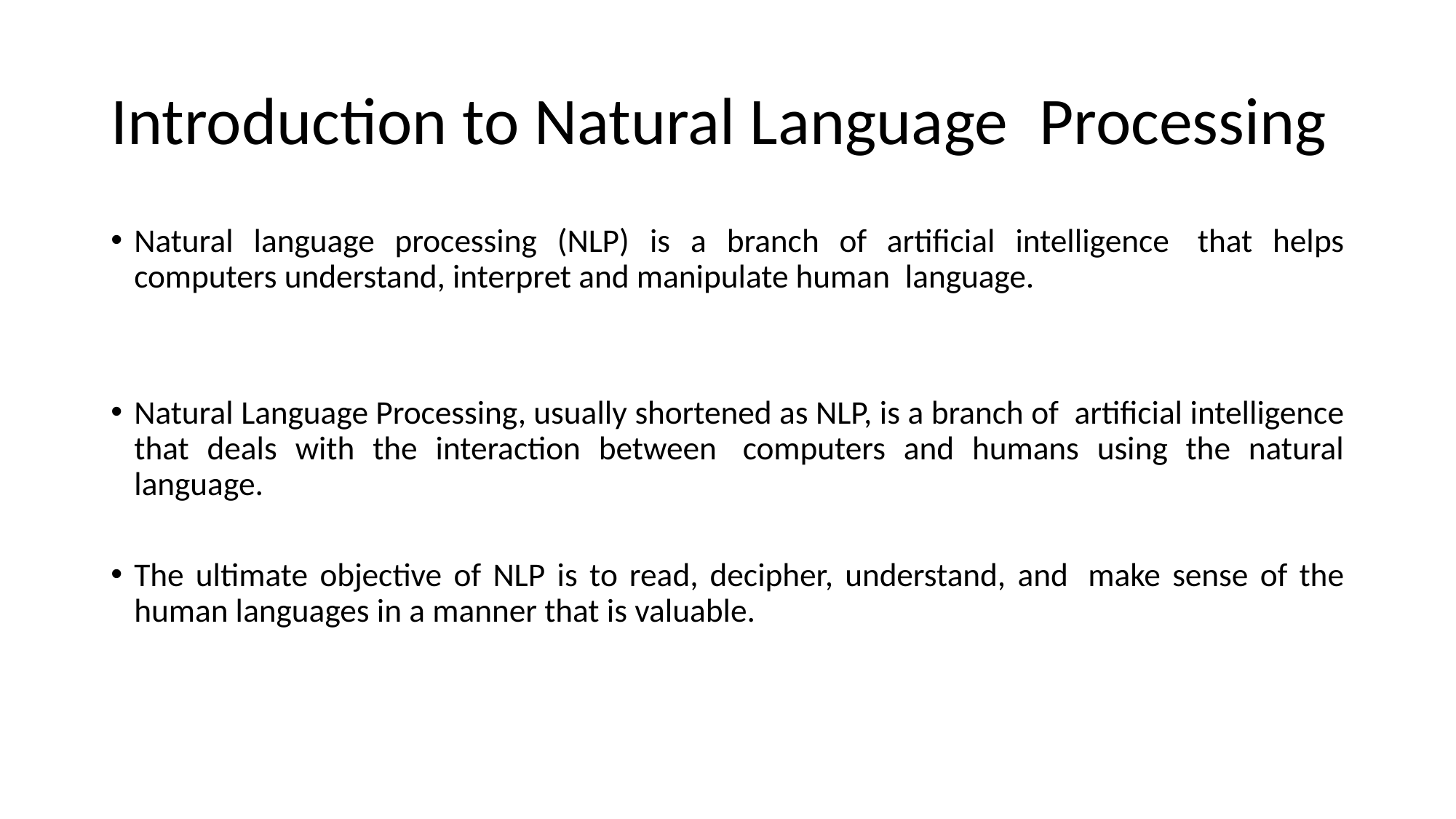

# Introduction to Natural Language  Processing
Natural language processing (NLP) is a branch of artificial intelligence  that helps computers understand, interpret and manipulate human  language.

Natural Language Processing, usually shortened as NLP, is a branch of  artificial intelligence that deals with the interaction between  computers and humans using the natural language.

The ultimate objective of NLP is to read, decipher, understand, and  make sense of the human languages in a manner that is valuable.